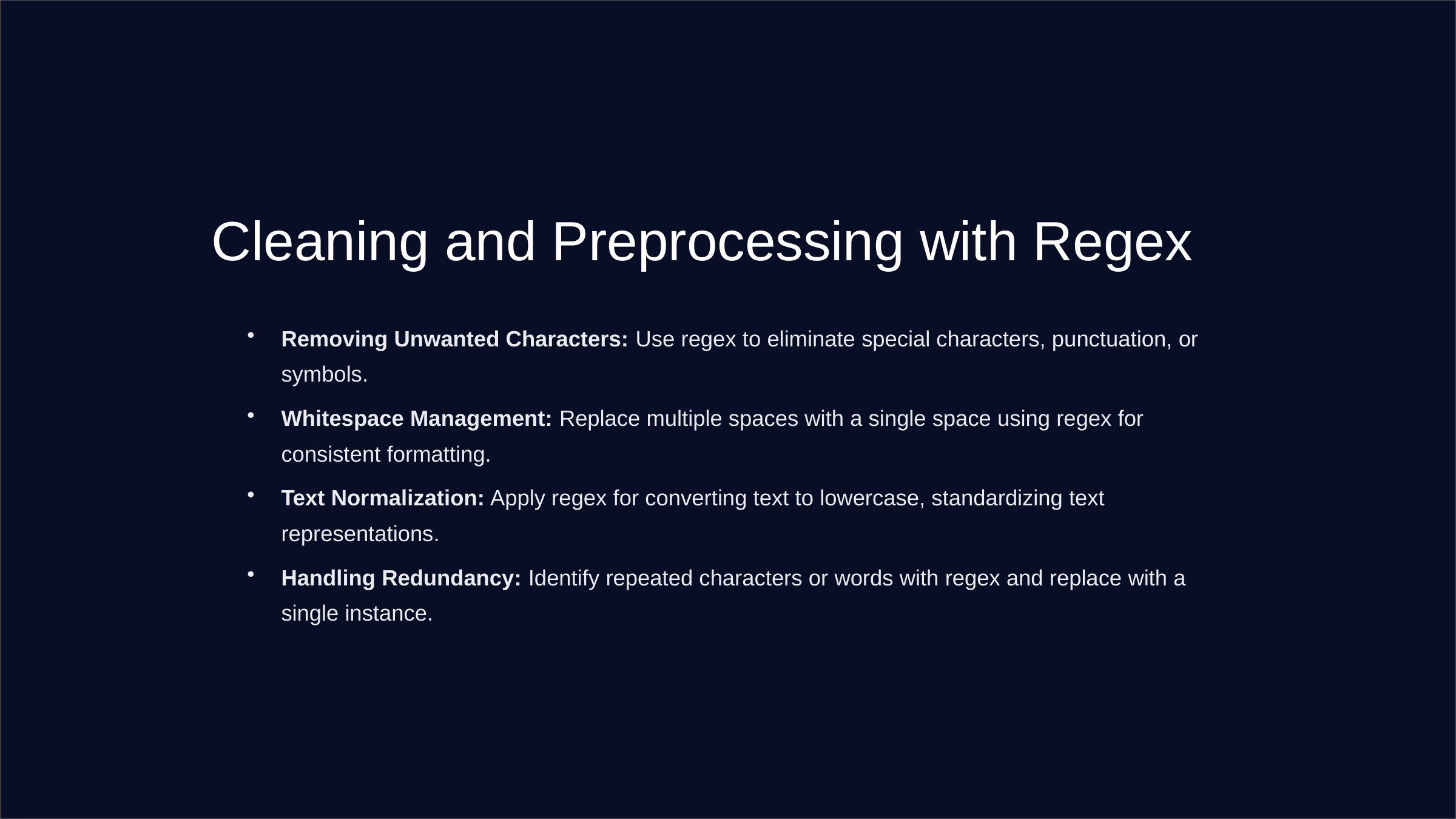

Cleaning and Preprocessing with Regex
Removing Unwanted Characters: Use regex to eliminate special characters, punctuation, or symbols.
Whitespace Management: Replace multiple spaces with a single space using regex for consistent formatting.
Text Normalization: Apply regex for converting text to lowercase, standardizing text representations.
Handling Redundancy: Identify repeated characters or words with regex and replace with a single instance.